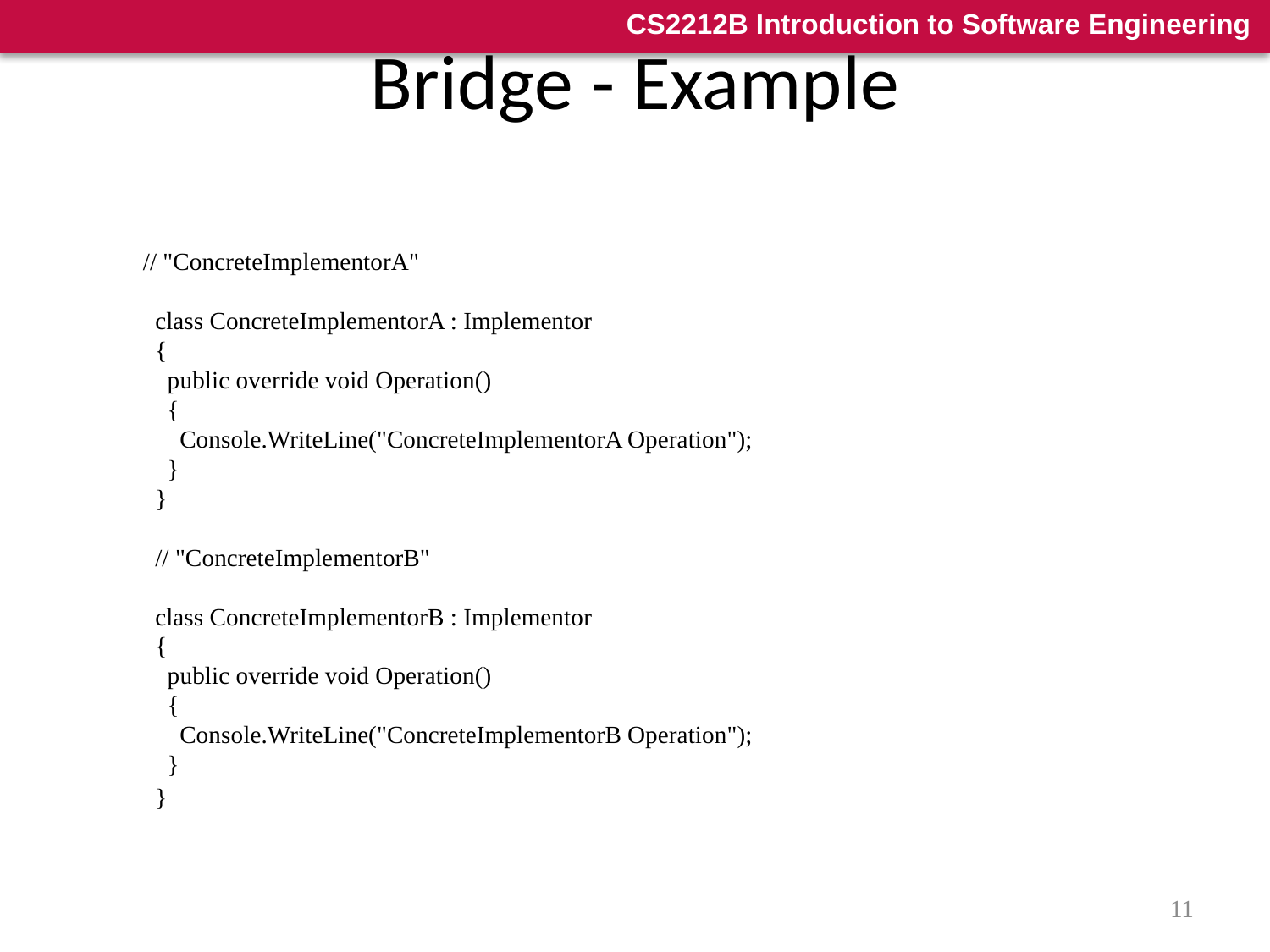

# Bridge - Example
// "ConcreteImplementorA"
  class ConcreteImplementorA : Implementor
  {
    public override void Operation()
    {
      Console.WriteLine("ConcreteImplementorA Operation");
    }
  }
  // "ConcreteImplementorB"
  class ConcreteImplementorB : Implementor
  {
    public override void Operation()
    {
      Console.WriteLine("ConcreteImplementorB Operation");
    }
  }

11